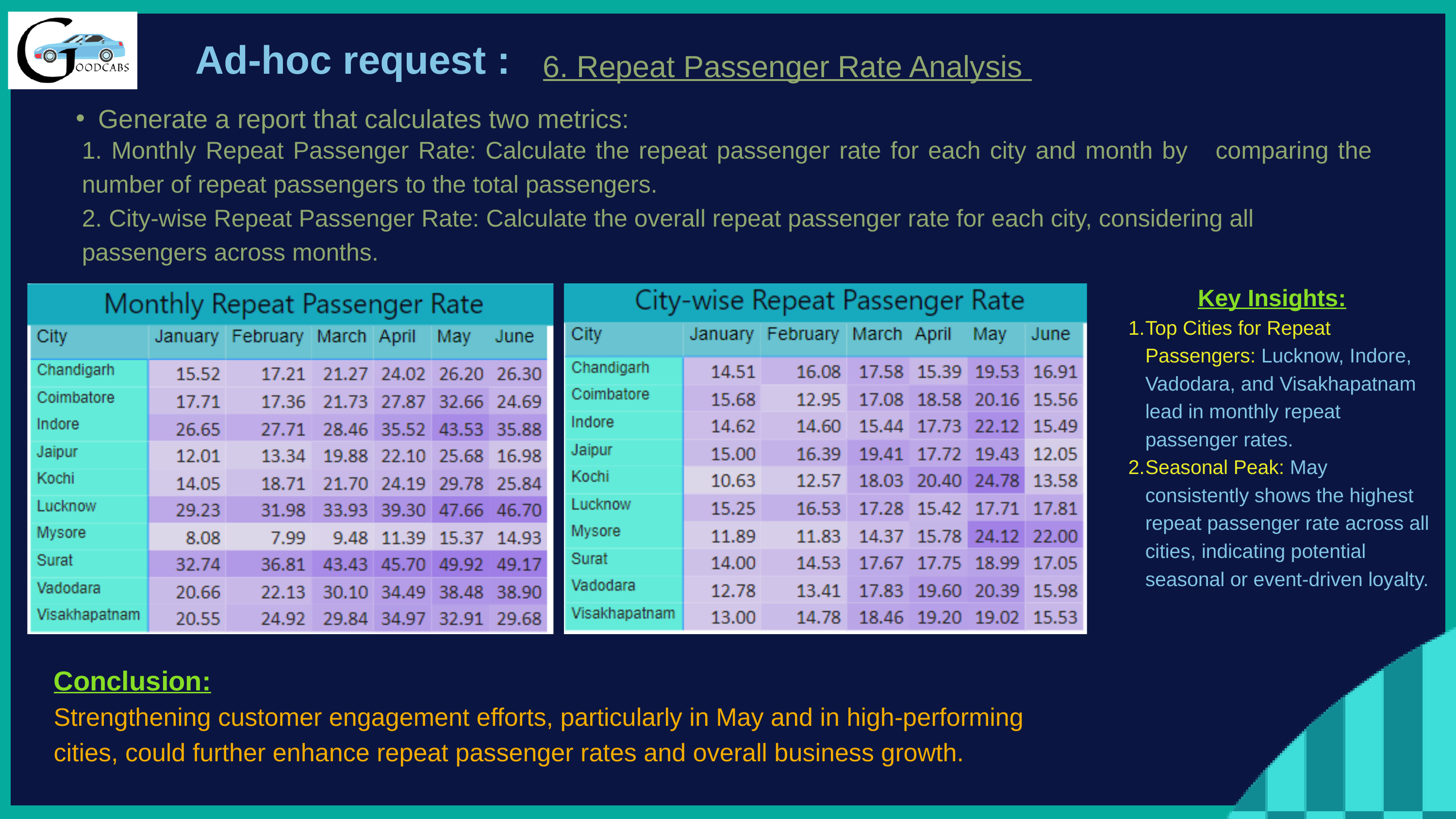

Ad-hoc request :
6. Repeat Passenger Rate Analysis
Generate a report that calculates two metrics:
1. Monthly Repeat Passenger Rate: Calculate the repeat passenger rate for each city and month by   comparing the number of repeat passengers to the total passengers.
2. City-wise Repeat Passenger Rate: Calculate the overall repeat passenger rate for each city, considering all passengers across months.
Key Insights:
Top Cities for Repeat Passengers: Lucknow, Indore, Vadodara, and Visakhapatnam lead in monthly repeat passenger rates.
Seasonal Peak: May consistently shows the highest repeat passenger rate across all cities, indicating potential seasonal or event-driven loyalty.

Conclusion:
Strengthening customer engagement efforts, particularly in May and in high-performing cities, could further enhance repeat passenger rates and overall business growth.